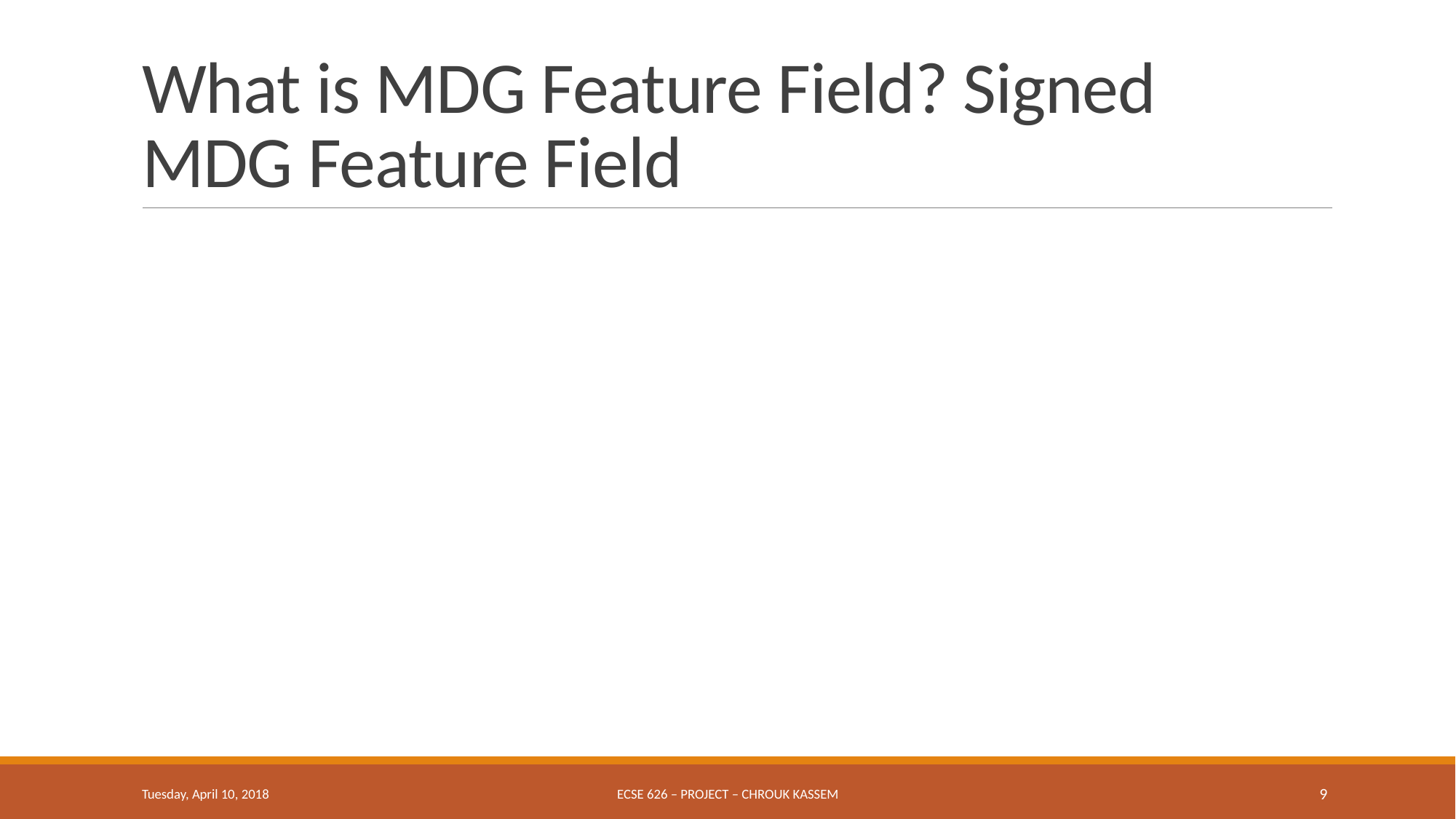

# What is MDG Feature Field? Signed MDG Feature Field

Tuesday, April 10, 2018
ECSE 626 – Project – Chrouk Kassem
9